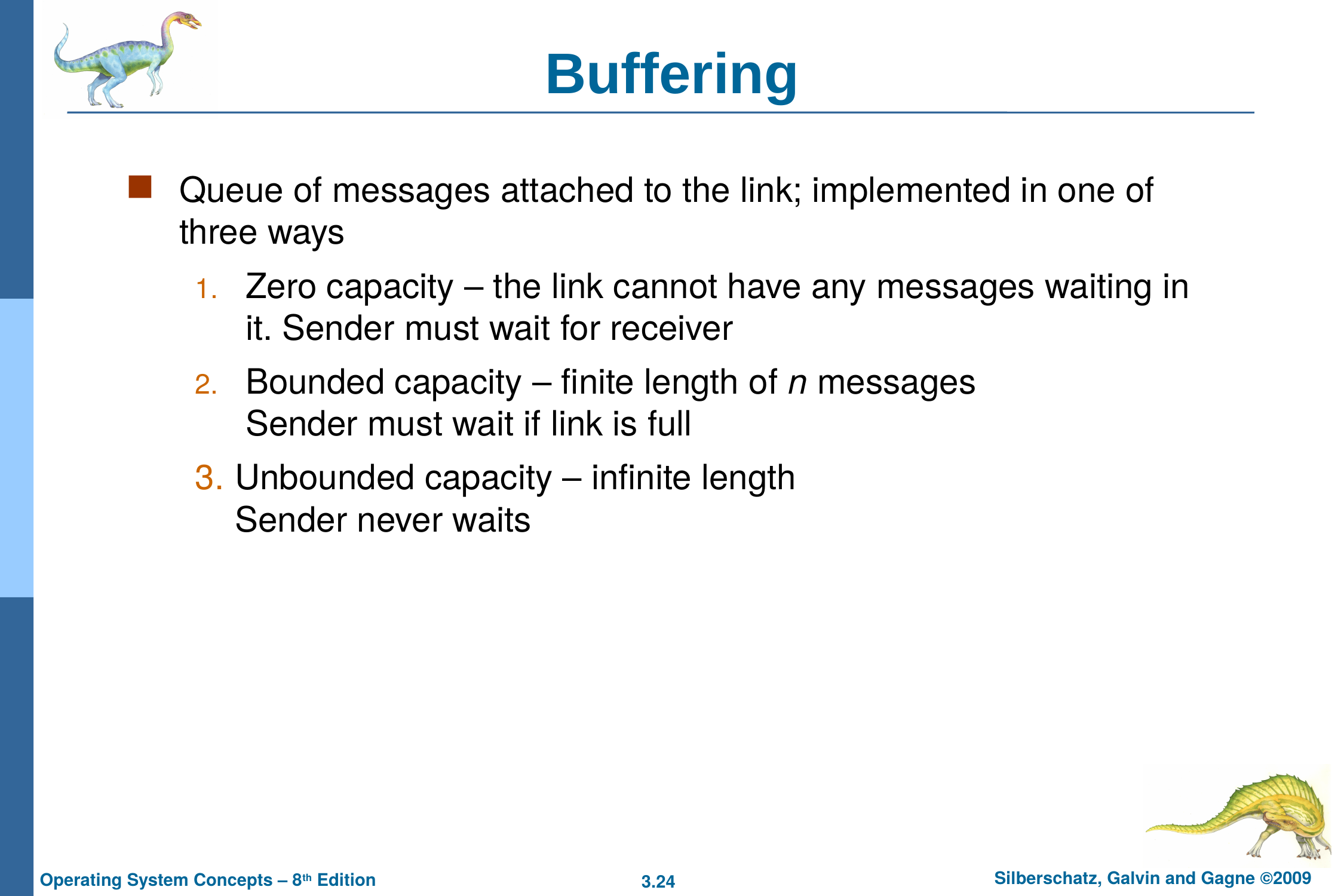

# Buffering
Queue of messages attached to the link; implemented in one of three ways
Zero capacity – the link cannot have any messages waiting in it. Sender must wait for receiver
Bounded capacity – finite length of n messages
Sender must wait if link is full
3.	Unbounded capacity – infinite length
Sender never waits